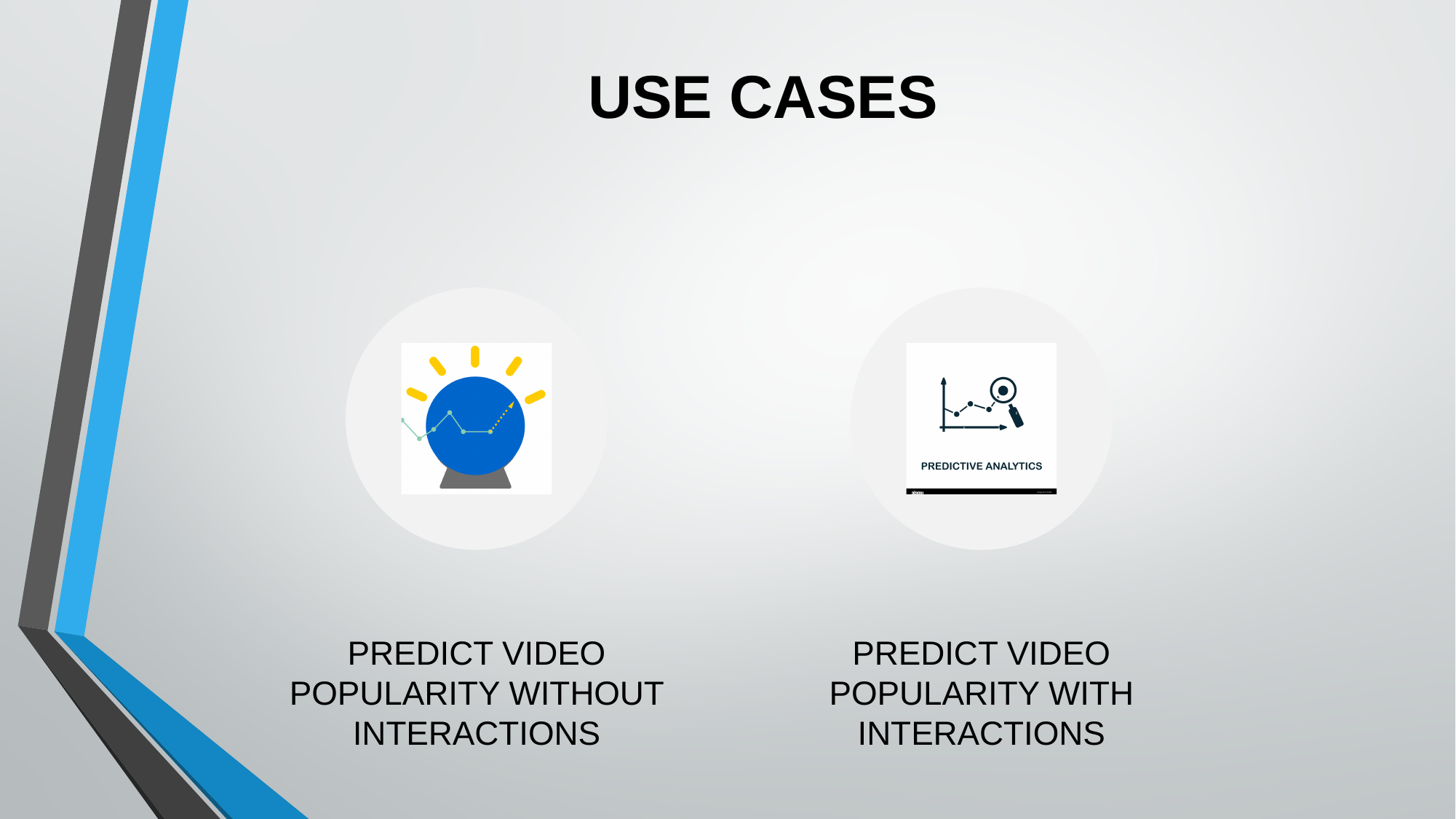

# USE CASES
Predict video Popularity without interactions
Predict video Popularity with interactions